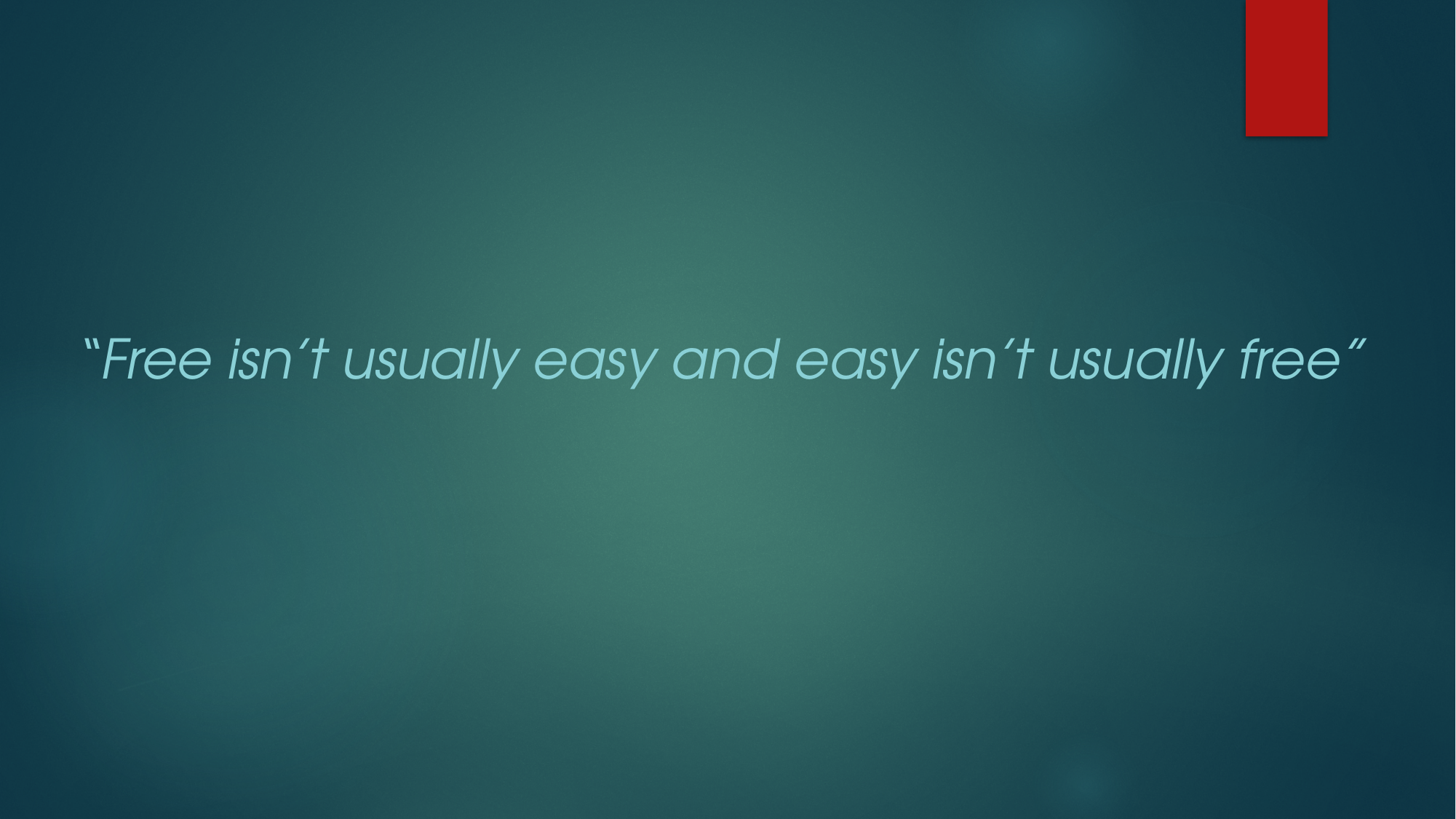

“Free isn’t usually easy and easy isn’t usually free”